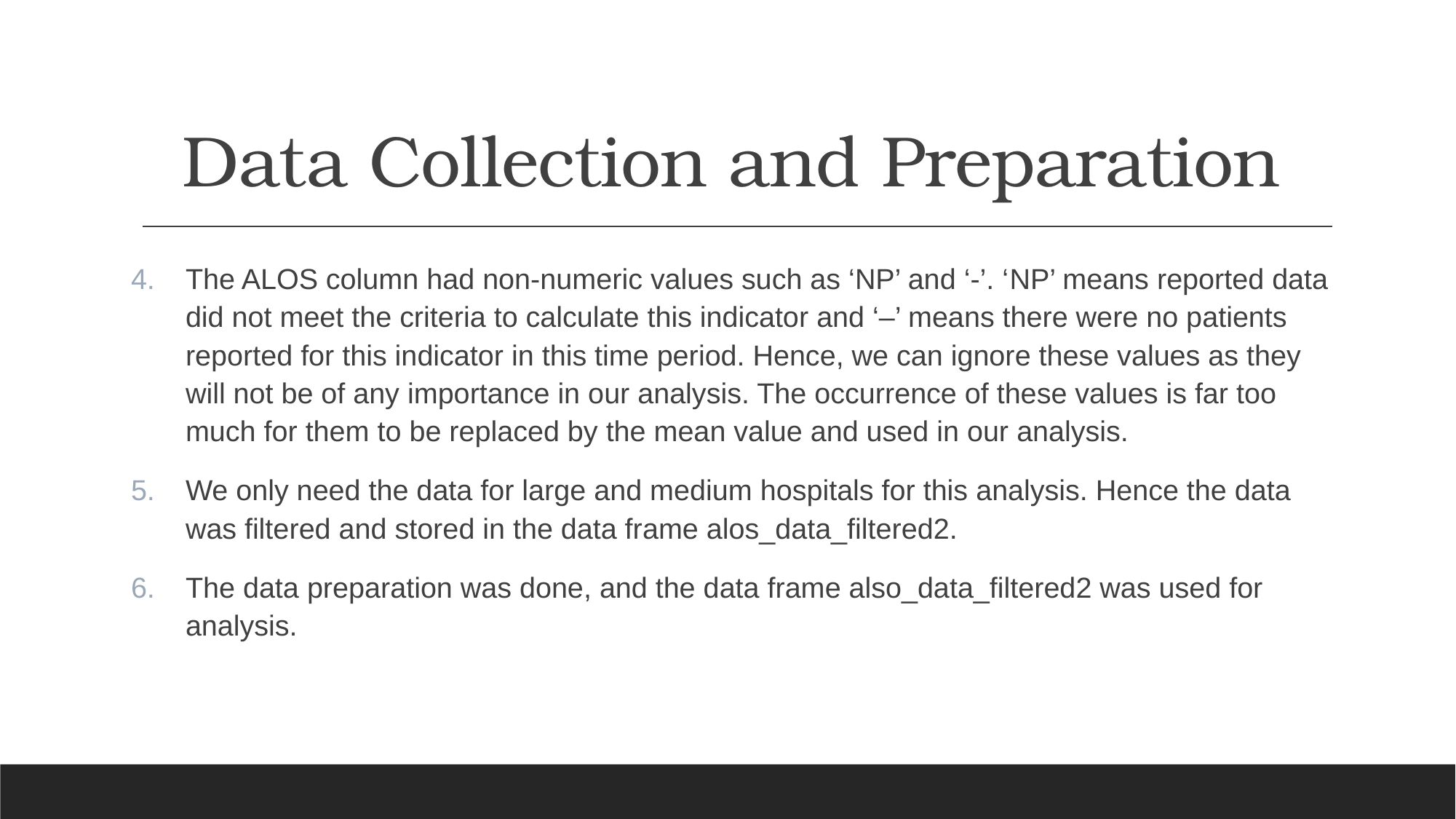

# Data Collection and Preparation
The ALOS column had non-numeric values such as ‘NP’ and ‘-’. ‘NP’ means reported data did not meet the criteria to calculate this indicator and ‘–’ means there were no patients reported for this indicator in this time period. Hence, we can ignore these values as they will not be of any importance in our analysis. The occurrence of these values is far too much for them to be replaced by the mean value and used in our analysis.
We only need the data for large and medium hospitals for this analysis. Hence the data was filtered and stored in the data frame alos_data_filtered2.
The data preparation was done, and the data frame also_data_filtered2 was used for analysis.